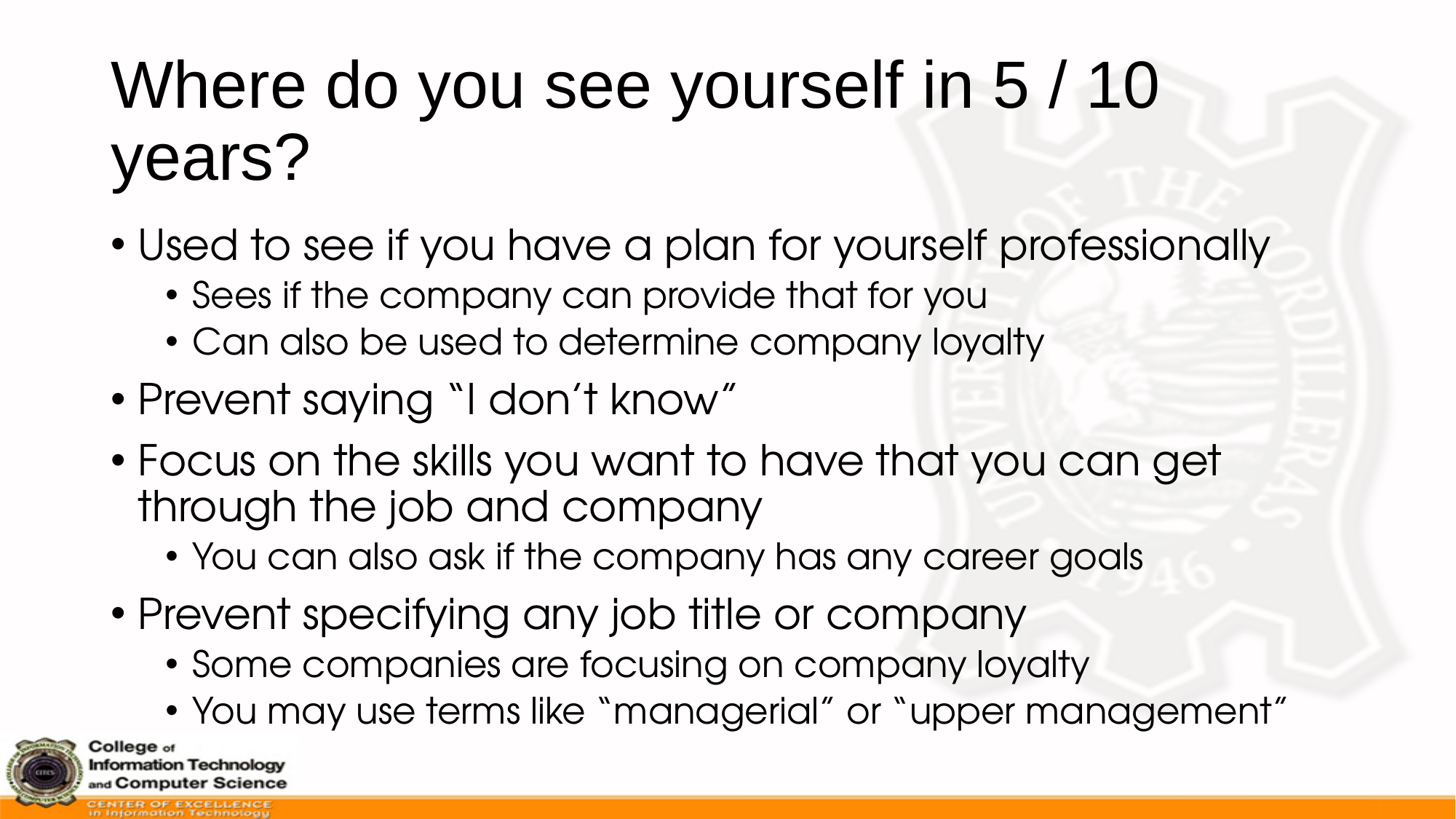

# Where do you see yourself in 5 / 10 years?
Used to see if you have a plan for yourself professionally
Sees if the company can provide that for you
Can also be used to determine company loyalty
Prevent saying “I don’t know”
Focus on the skills you want to have that you can get through the job and company
You can also ask if the company has any career goals
Prevent specifying any job title or company
Some companies are focusing on company loyalty
You may use terms like “managerial” or “upper management”